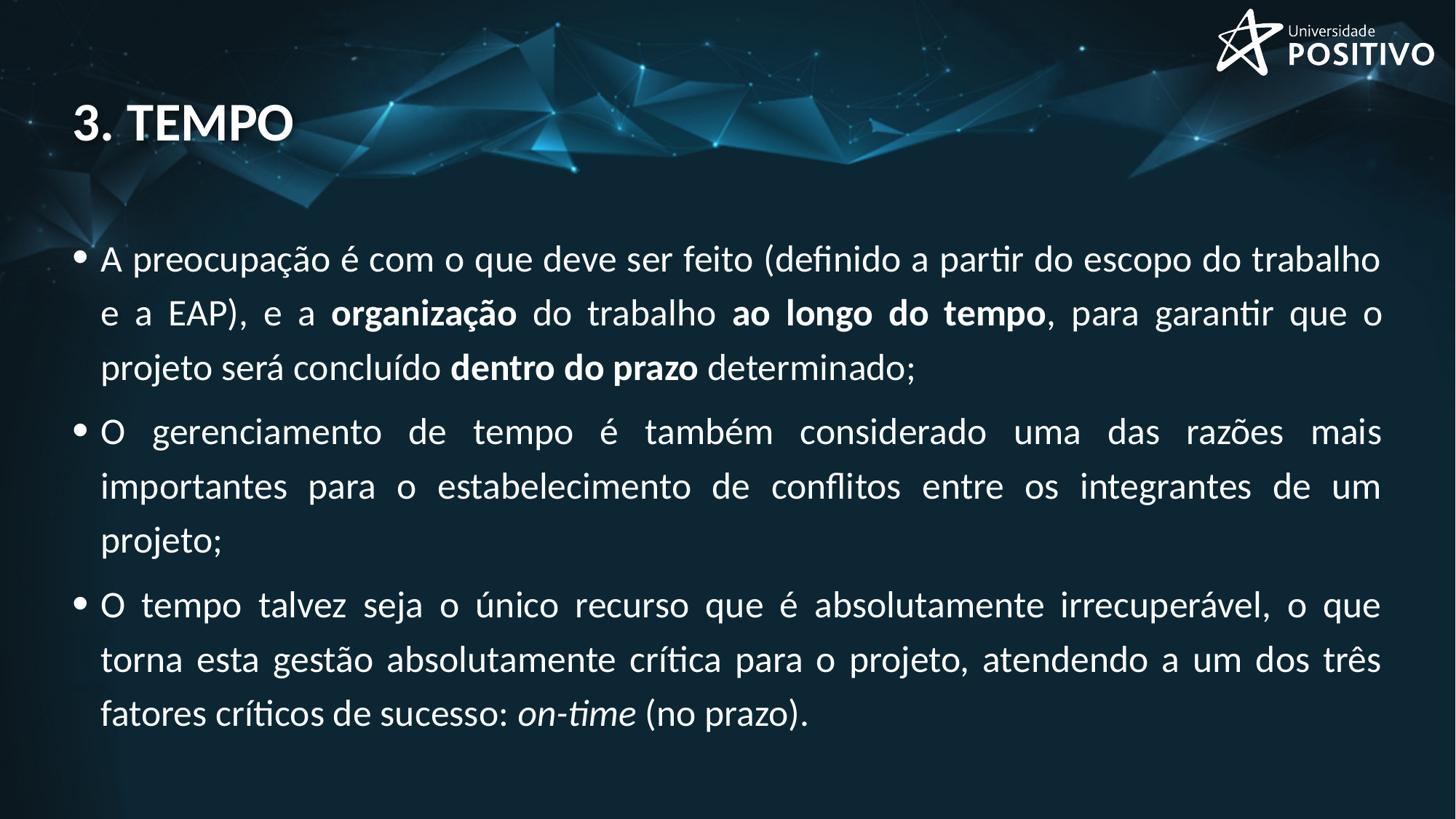

# 3. tempo
A preocupação é com o que deve ser feito (definido a partir do escopo do trabalho e a EAP), e a organização do trabalho ao longo do tempo, para garantir que o projeto será concluído dentro do prazo determinado;
O gerenciamento de tempo é também considerado uma das razões mais importantes para o estabelecimento de conflitos entre os integrantes de um projeto;
O tempo talvez seja o único recurso que é absolutamente irrecuperável, o que torna esta gestão absolutamente crítica para o projeto, atendendo a um dos três fatores críticos de sucesso: on-time (no prazo).